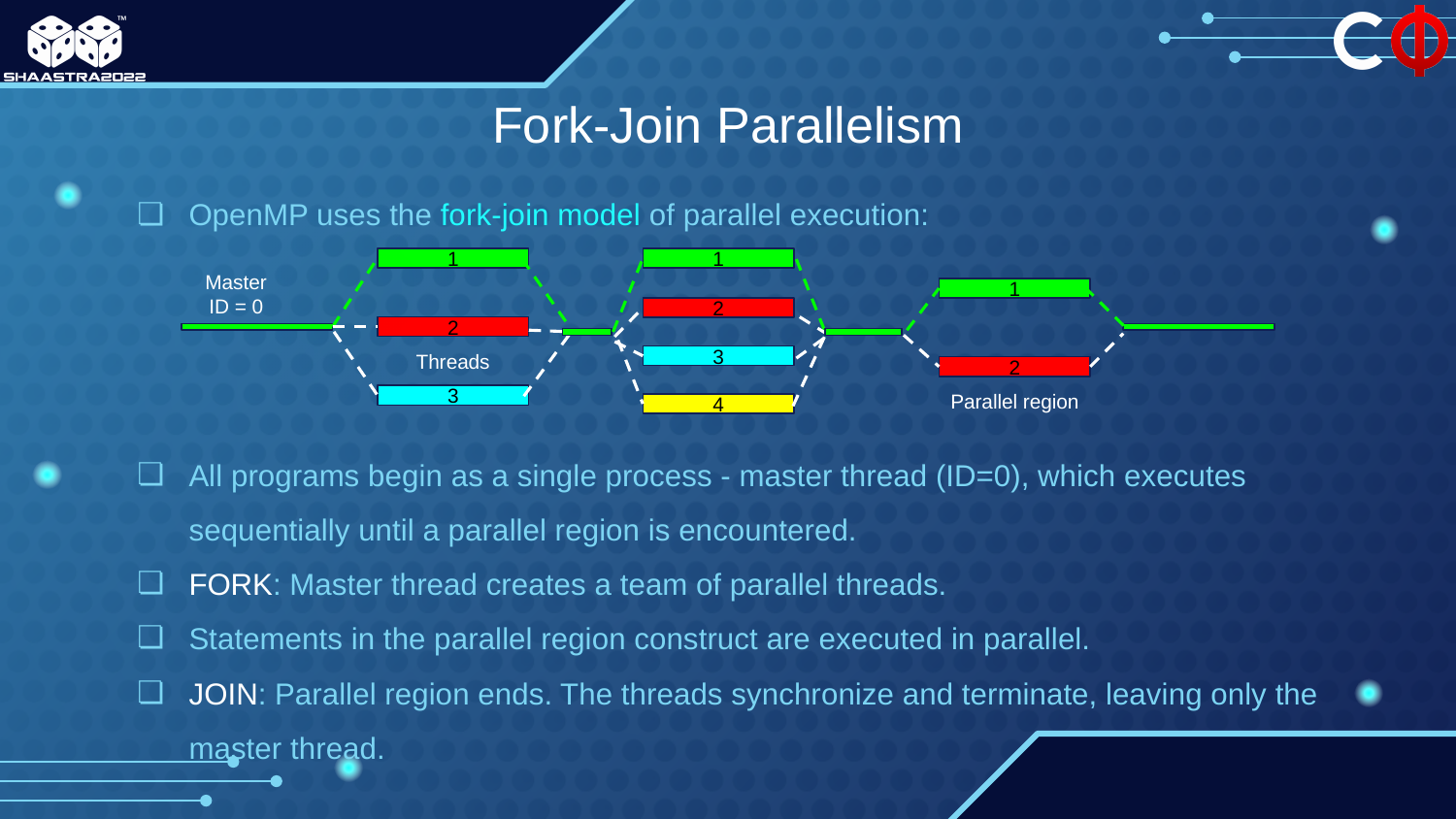

# Fork-Join Parallelism
OpenMP uses the fork-join model of parallel execution:

All programs begin as a single process - master thread (ID=0), which executes sequentially until a parallel region is encountered.
FORK: Master thread creates a team of parallel threads.
Statements in the parallel region construct are executed in parallel.
JOIN: Parallel region ends. The threads synchronize and terminate, leaving only the master thread.
1
1
Master ID = 0
1
2
2

Threads
3
2
Parallel region
3
4